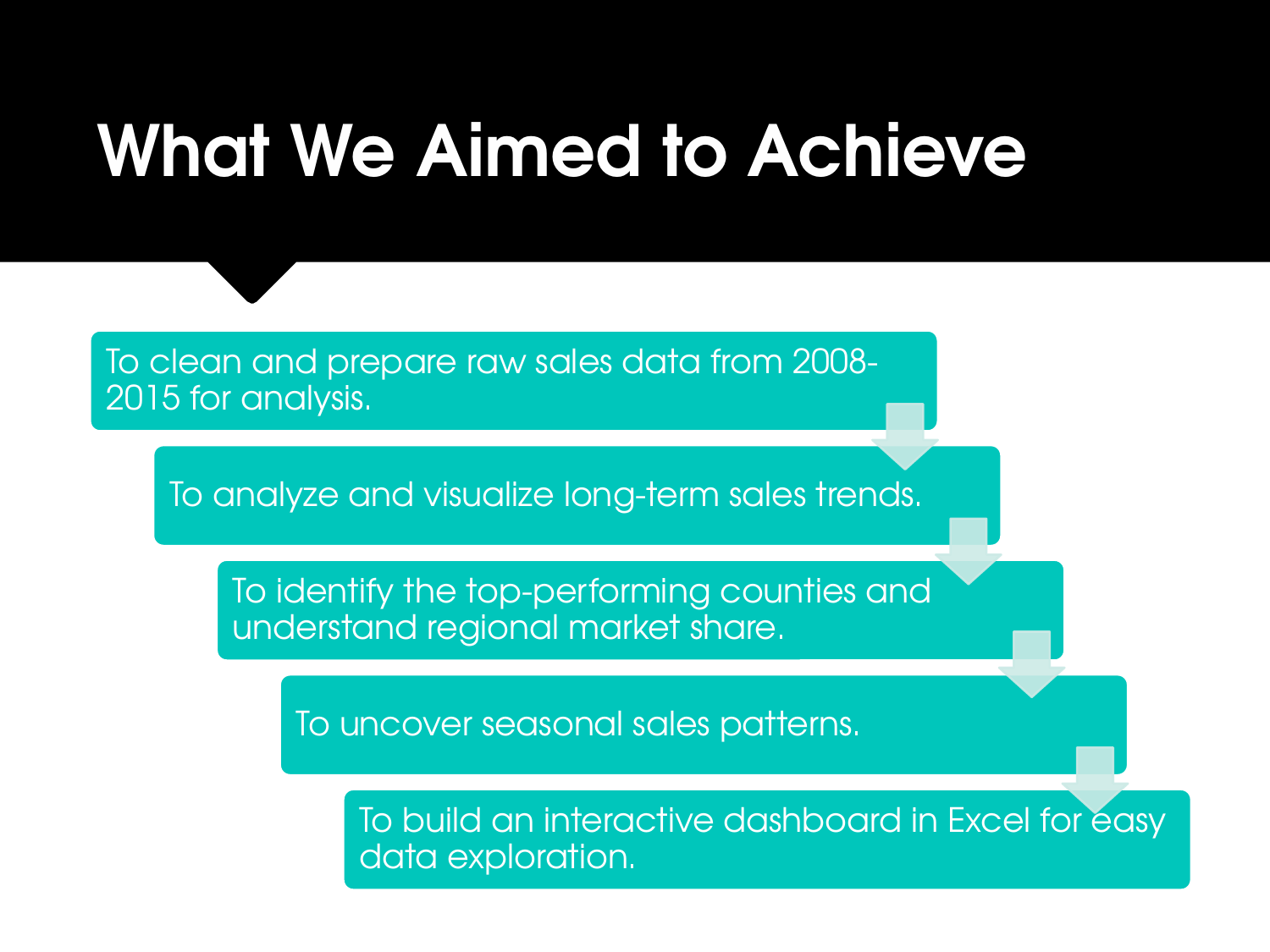

# What We Aimed to Achieve
To clean and prepare raw sales data from 2008-2015 for analysis.
To analyze and visualize long-term sales trends.
To identify the top-performing counties and understand regional market share.
To uncover seasonal sales patterns.
To build an interactive dashboard in Excel for easy data exploration.